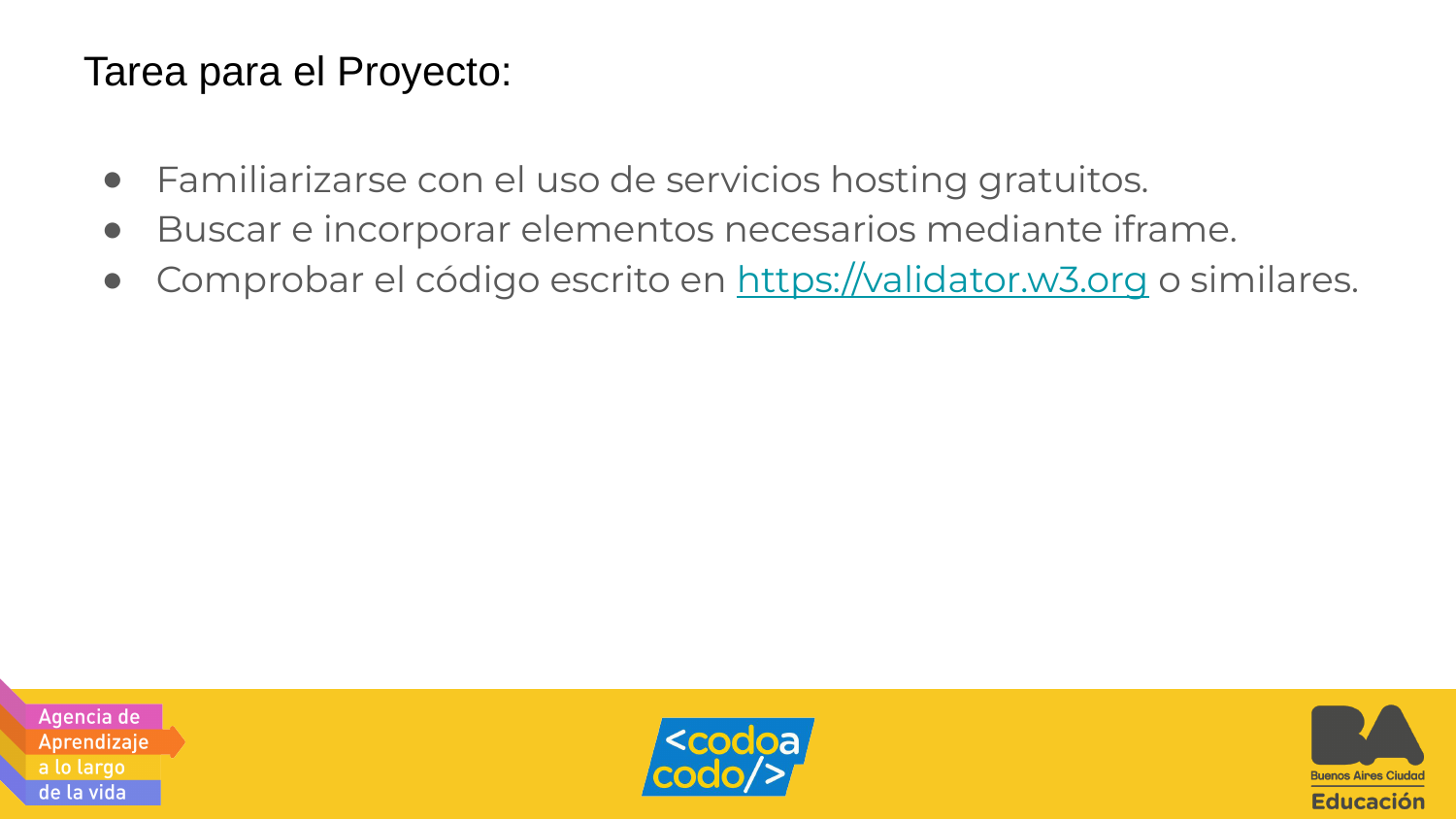

# Tarea para el Proyecto:
Familiarizarse con el uso de servicios hosting gratuitos.
Buscar e incorporar elementos necesarios mediante iframe.
Comprobar el código escrito en https://validator.w3.org o similares.